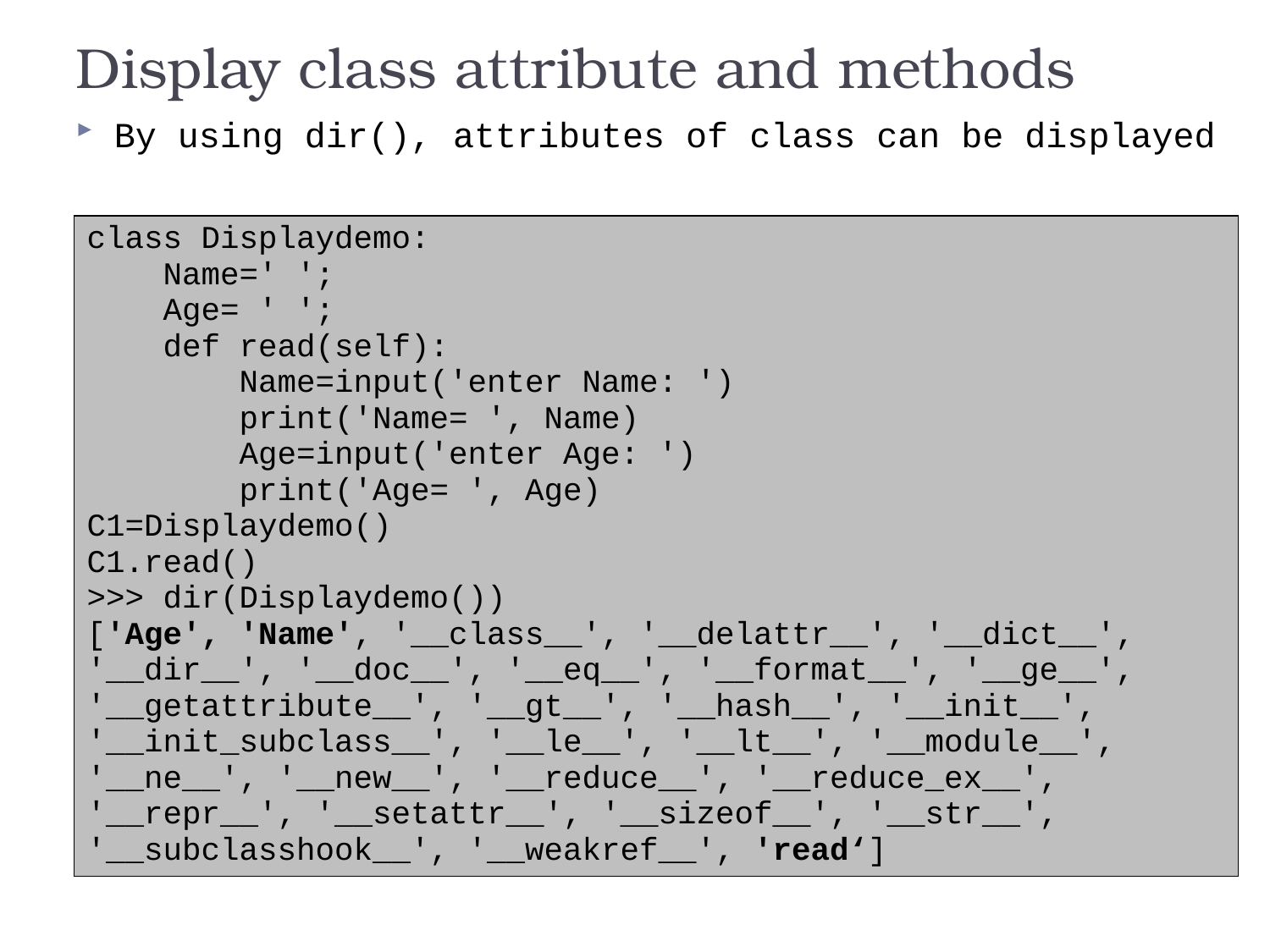

# Display class attribute and methods
By using dir(), attributes of class can be displayed

| class Displaydemo: Name=' '; Age= ' '; def read(self): Name=input('enter Name: ') print('Name= ', Name) Age=input('enter Age: ') print('Age= ', Age) C1=Displaydemo() C1.read() >>> dir(Displaydemo()) ['Age', 'Name', '\_\_class\_\_', '\_\_delattr\_\_', '\_\_dict\_\_', '\_\_dir\_\_', '\_\_doc\_\_', '\_\_eq\_\_', '\_\_format\_\_', '\_\_ge\_\_', '\_\_getattribute\_\_', '\_\_gt\_\_', '\_\_hash\_\_', '\_\_init\_\_', '\_\_init\_subclass\_\_', '\_\_le\_\_', '\_\_lt\_\_', '\_\_module\_\_', '\_\_ne\_\_', '\_\_new\_\_', '\_\_reduce\_\_', '\_\_reduce\_ex\_\_', '\_\_repr\_\_', '\_\_setattr\_\_', '\_\_sizeof\_\_', '\_\_str\_\_', '\_\_subclasshook\_\_', '\_\_weakref\_\_', 'read‘] |
| --- |